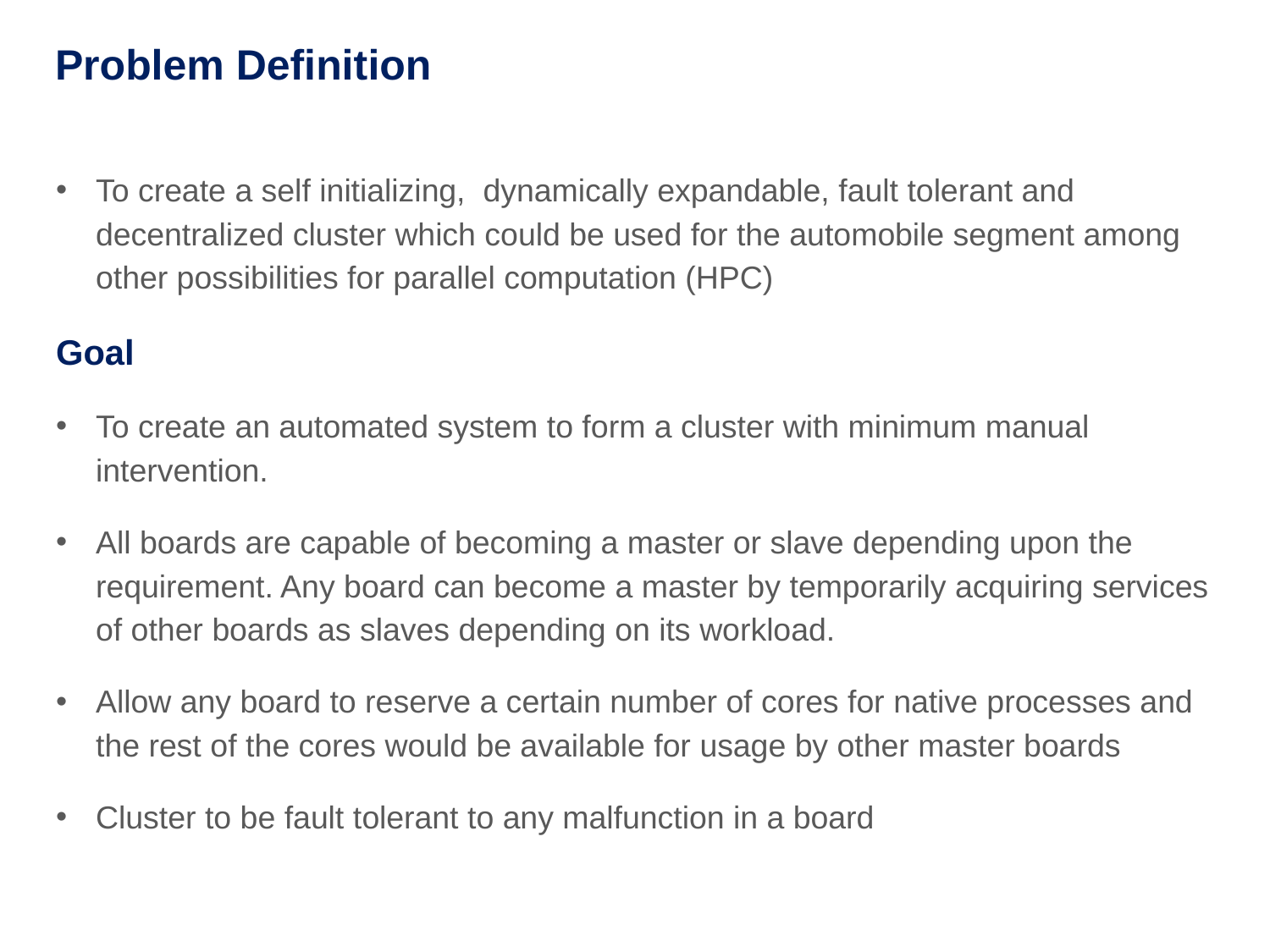

# Problem Definition
To create a self initializing,  dynamically expandable, fault tolerant and decentralized cluster which could be used for the automobile segment among other possibilities for parallel computation (HPC)
Goal
To create an automated system to form a cluster with minimum manual intervention.
All boards are capable of becoming a master or slave depending upon the requirement. Any board can become a master by temporarily acquiring services of other boards as slaves depending on its workload.
Allow any board to reserve a certain number of cores for native processes and the rest of the cores would be available for usage by other master boards
Cluster to be fault tolerant to any malfunction in a board